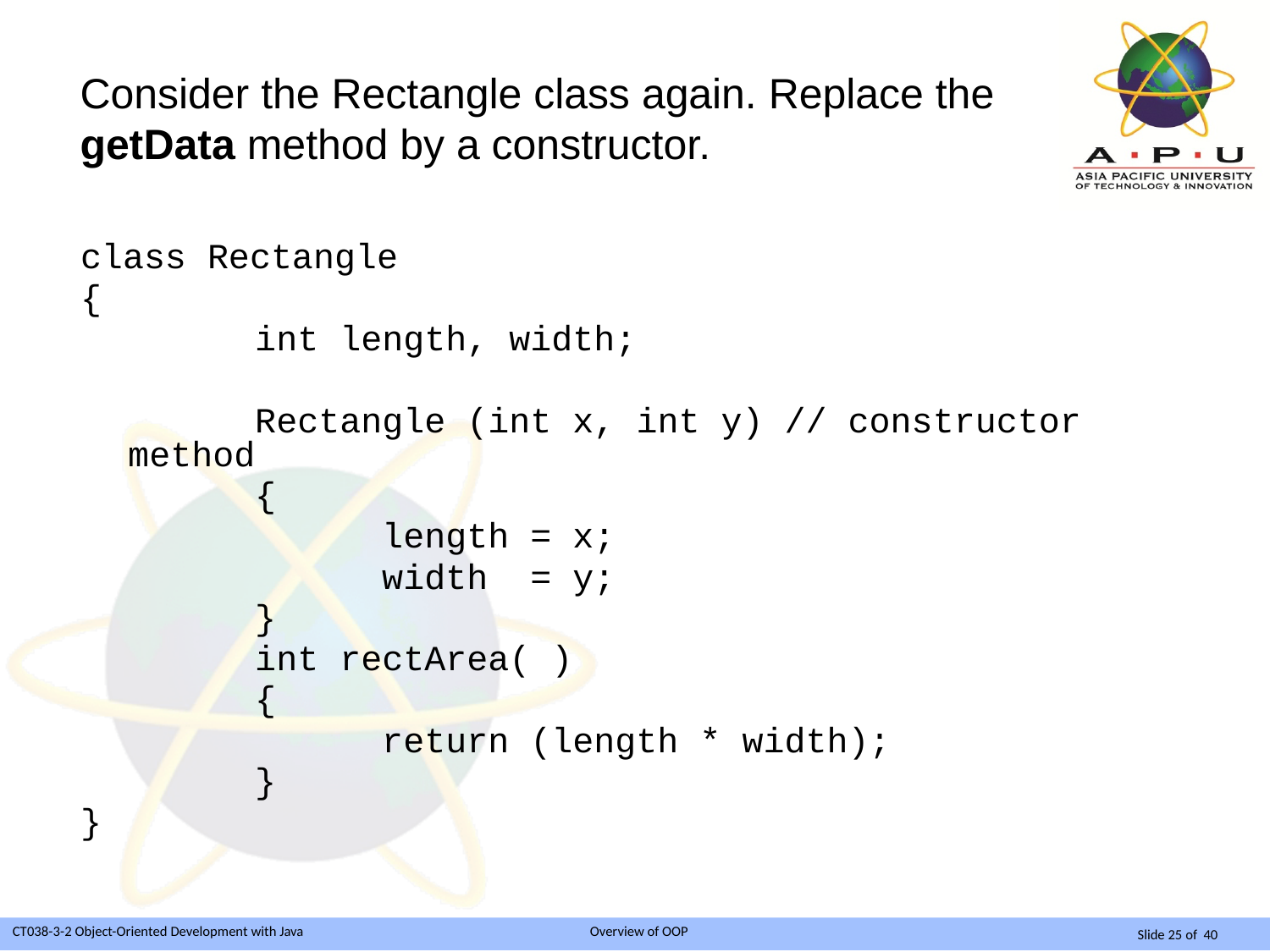

# Consider the Rectangle class again. Replace the getData method by a constructor.
class Rectangle
{
		int length, width;

		Rectangle (int x, int y) // constructor method
		{
			length = x;
			width  = y;
		}
		int rectArea( )
		{
			return (length * width);
		}
}